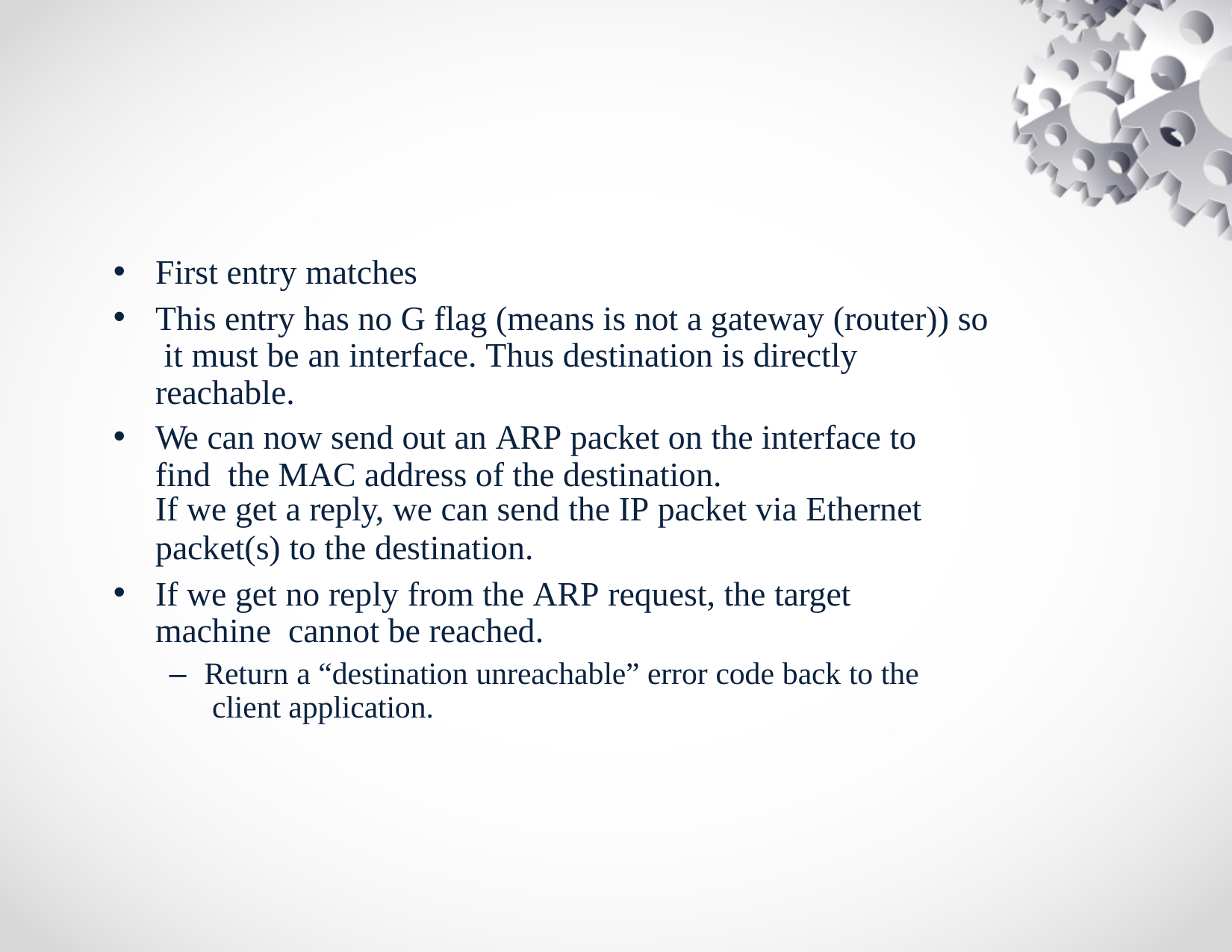

First entry matches
This entry has no G flag (means is not a gateway (router)) so  it must be an interface. Thus destination is directly  reachable.
We can now send out an ARP packet on the interface to find  the MAC address of the destination.
If we get a reply, we can send the IP packet via Ethernet
packet(s) to the destination.
If we get no reply from the ARP request, the target machine  cannot be reached.
–	Return a “destination unreachable” error code back to the  client application.